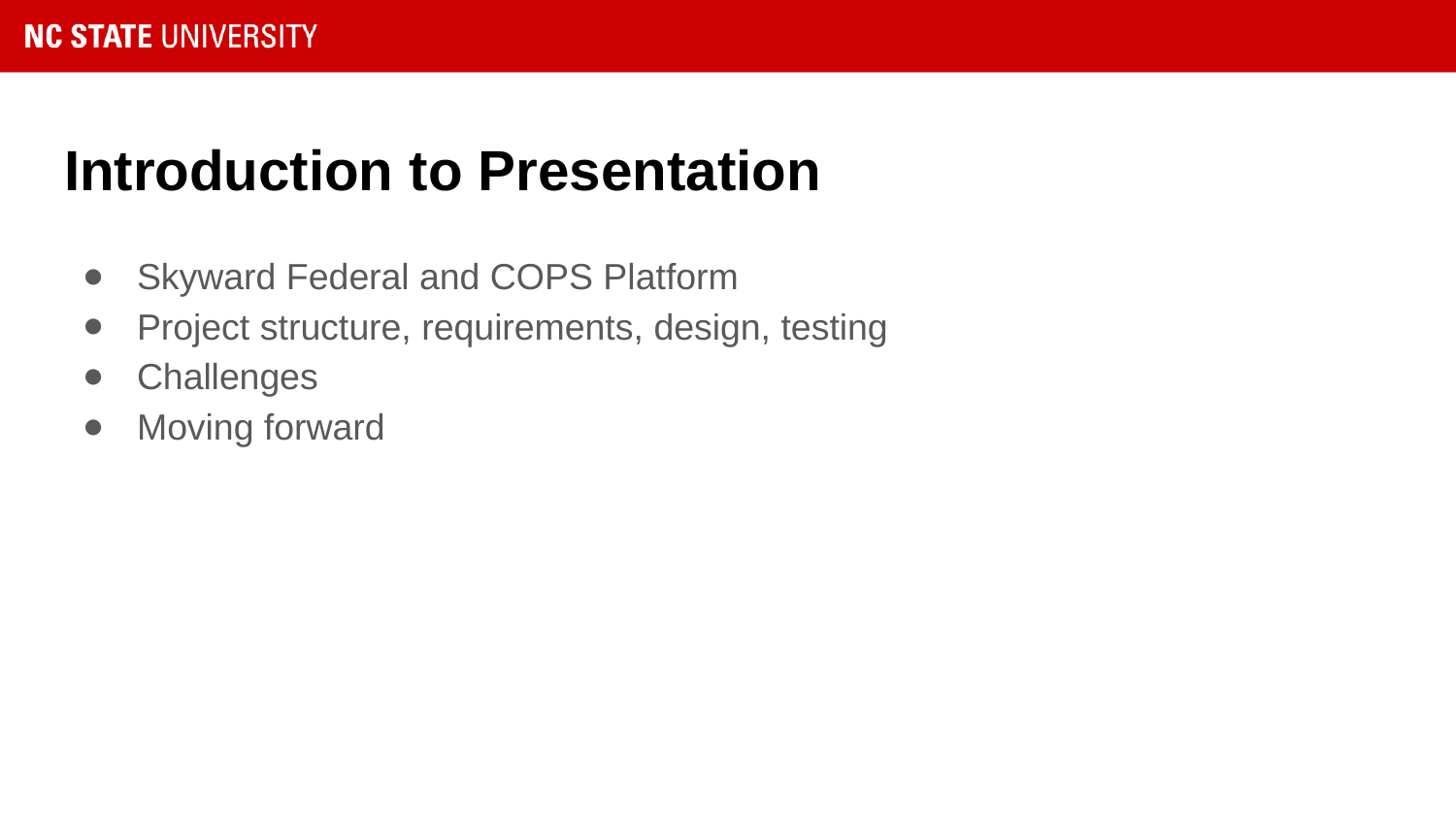

# Introduction to Presentation
Skyward Federal and COPS Platform
Project structure, requirements, design, testing
Challenges
Moving forward